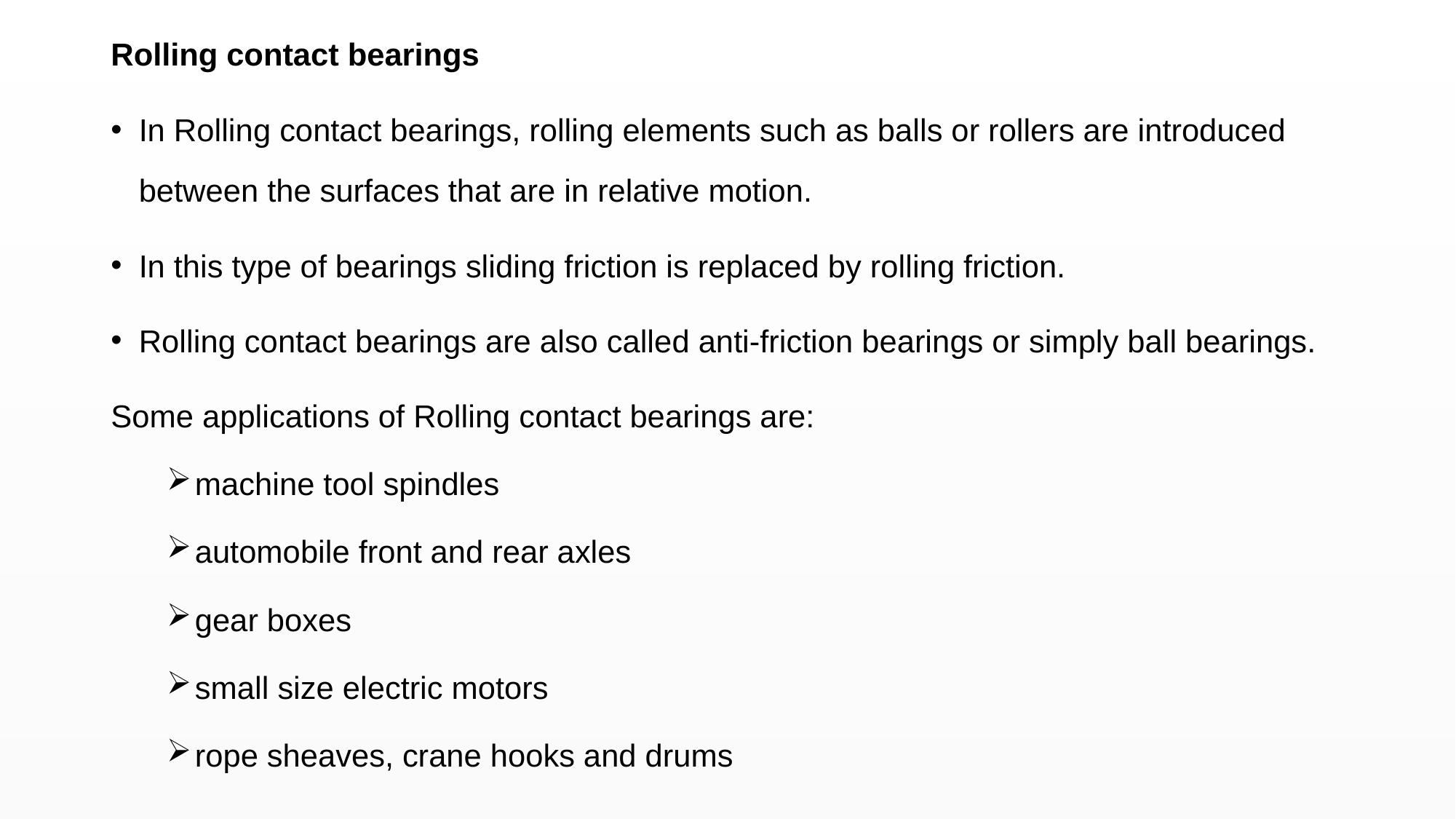

Rolling contact bearings
In Rolling contact bearings, rolling elements such as balls or rollers are introduced between the surfaces that are in relative motion.
In this type of bearings sliding friction is replaced by rolling friction.
Rolling contact bearings are also called anti-friction bearings or simply ball bearings.
Some applications of Rolling contact bearings are:
machine tool spindles
automobile front and rear axles
gear boxes
small size electric motors
rope sheaves, crane hooks and drums